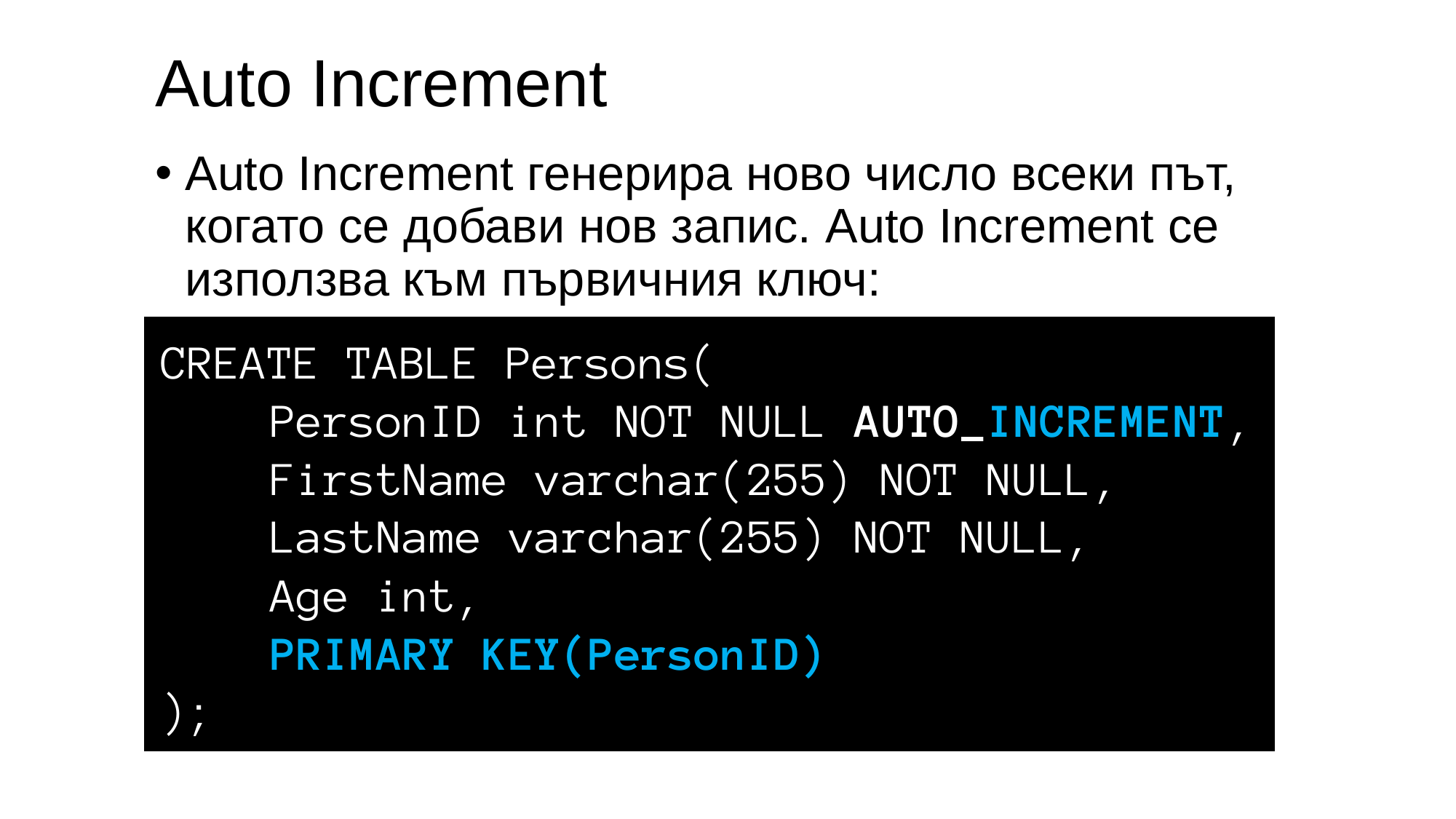

# Auto Increment
Auto Increment генерира ново число всеки път, когато се добави нов запис. Auto Increment се използва към първичния ключ:

CREATE TABLE Persons(
	PersonID int NOT NULL AUTO_INCREMENT,
	FirstName varchar(255) NOT NULL,
	LastName varchar(255) NOT NULL,
	Age int,
	PRIMARY KEY(PersonID)
);
13